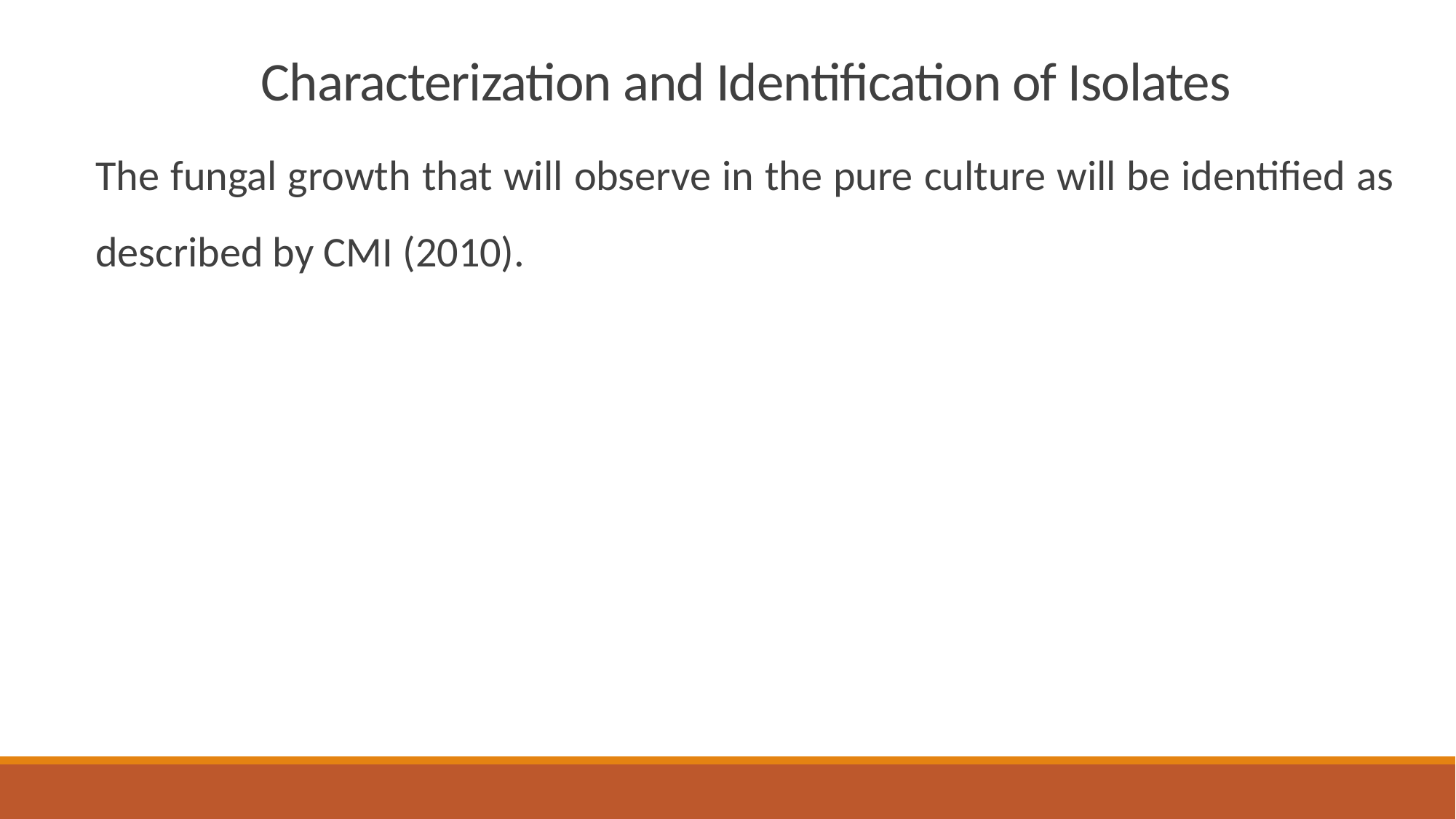

# Characterization and Identification of Isolates
The fungal growth that will observe in the pure culture will be identified as described by CMI (2010).